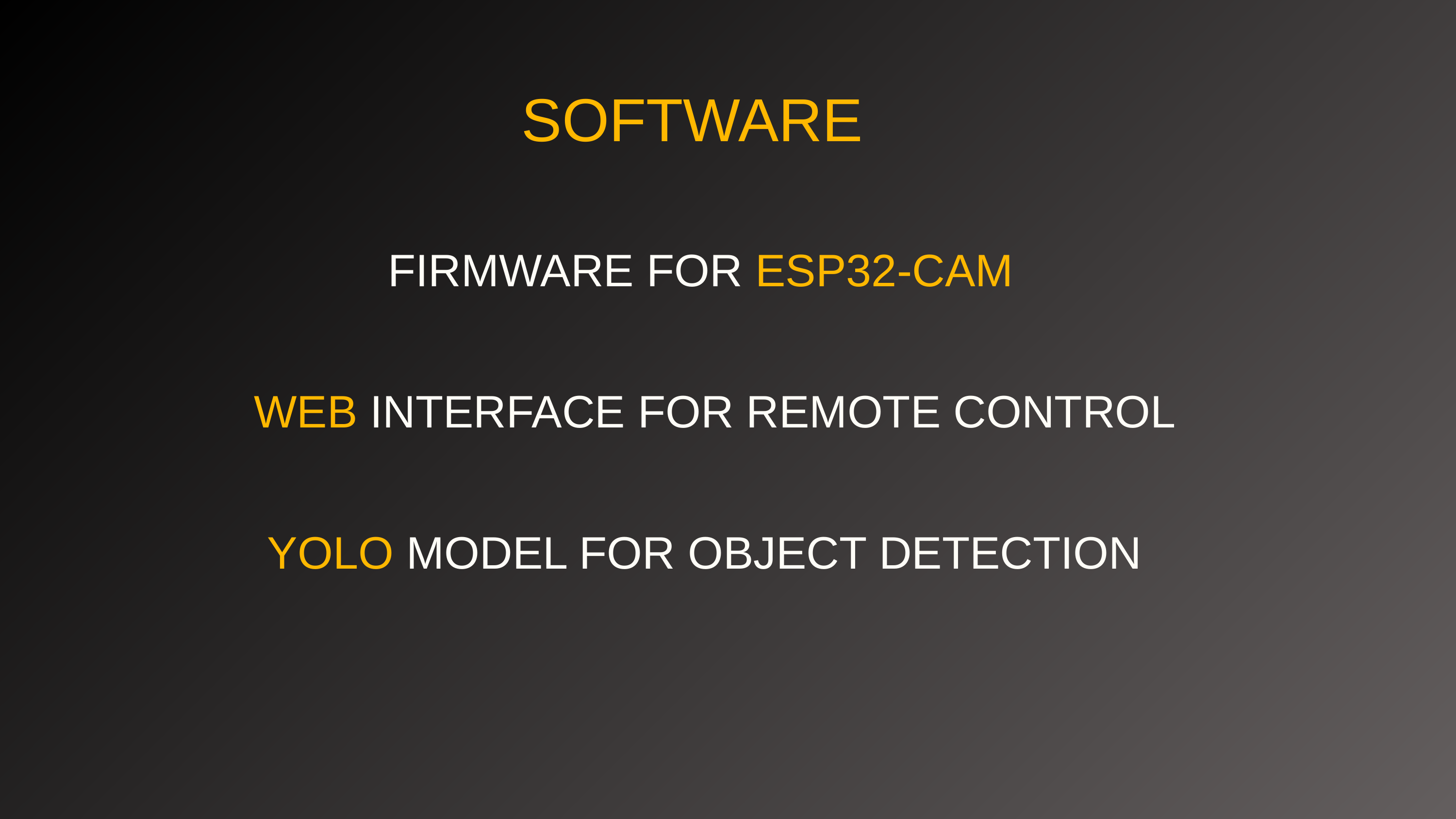

SOFTWARE
FIRMWARE FOR ESP32-CAM
WEB INTERFACE FOR REMOTE CONTROL
YOLO MODEL FOR OBJECT DETECTION